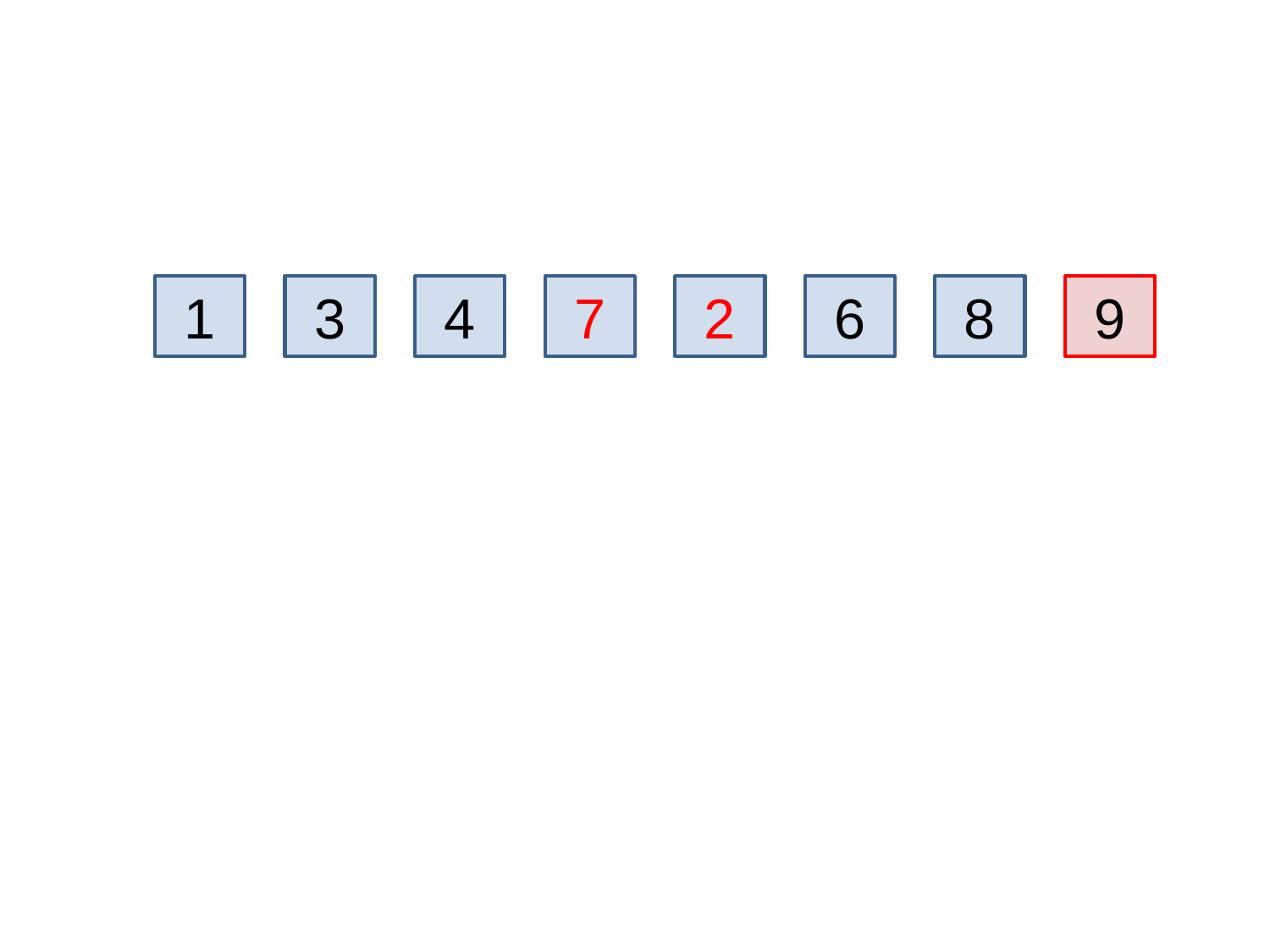

1
3
4
7
2
6
8
9